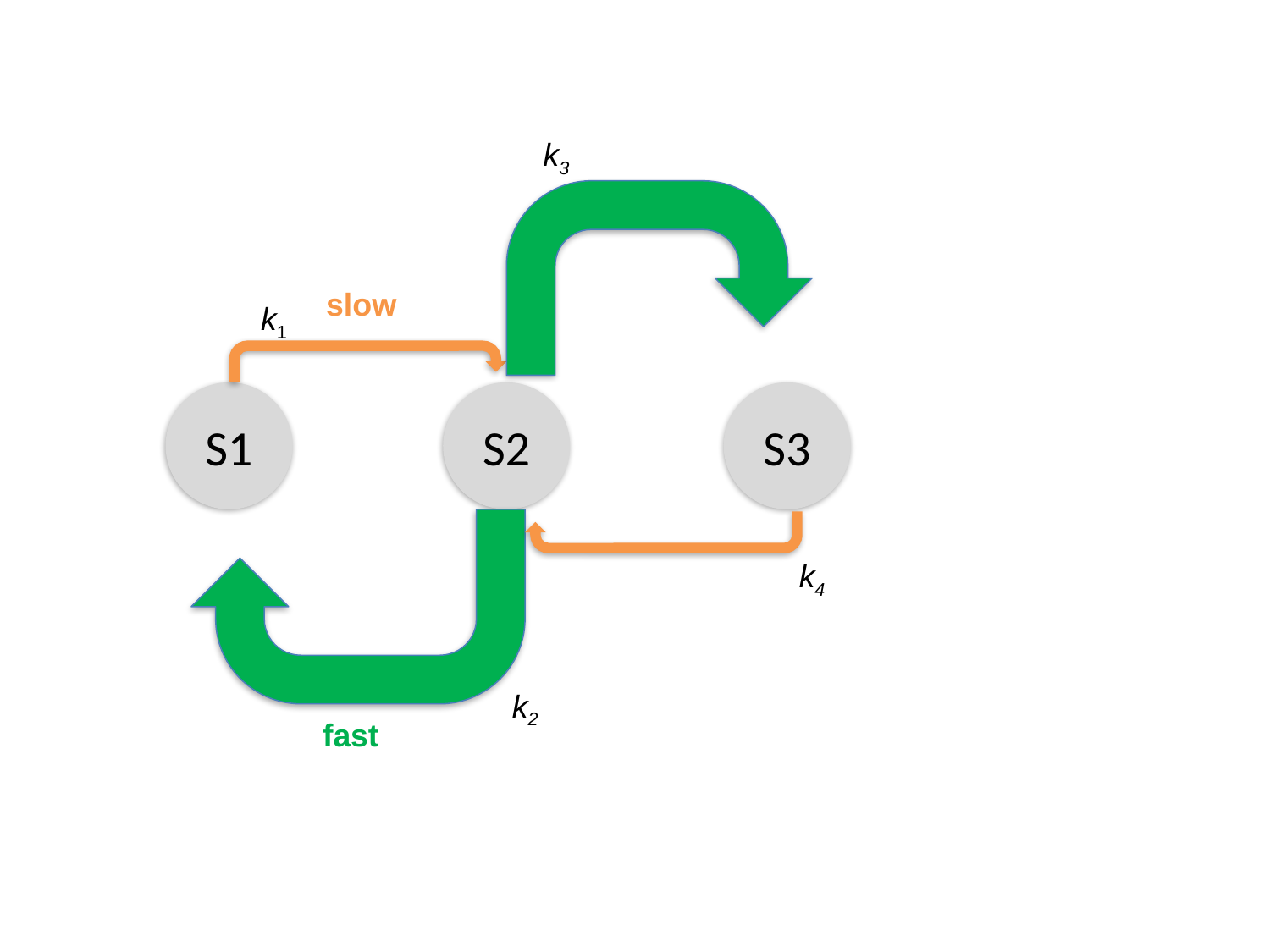

k3

slow
k1

S1
S2
S3

k4
k2
fast